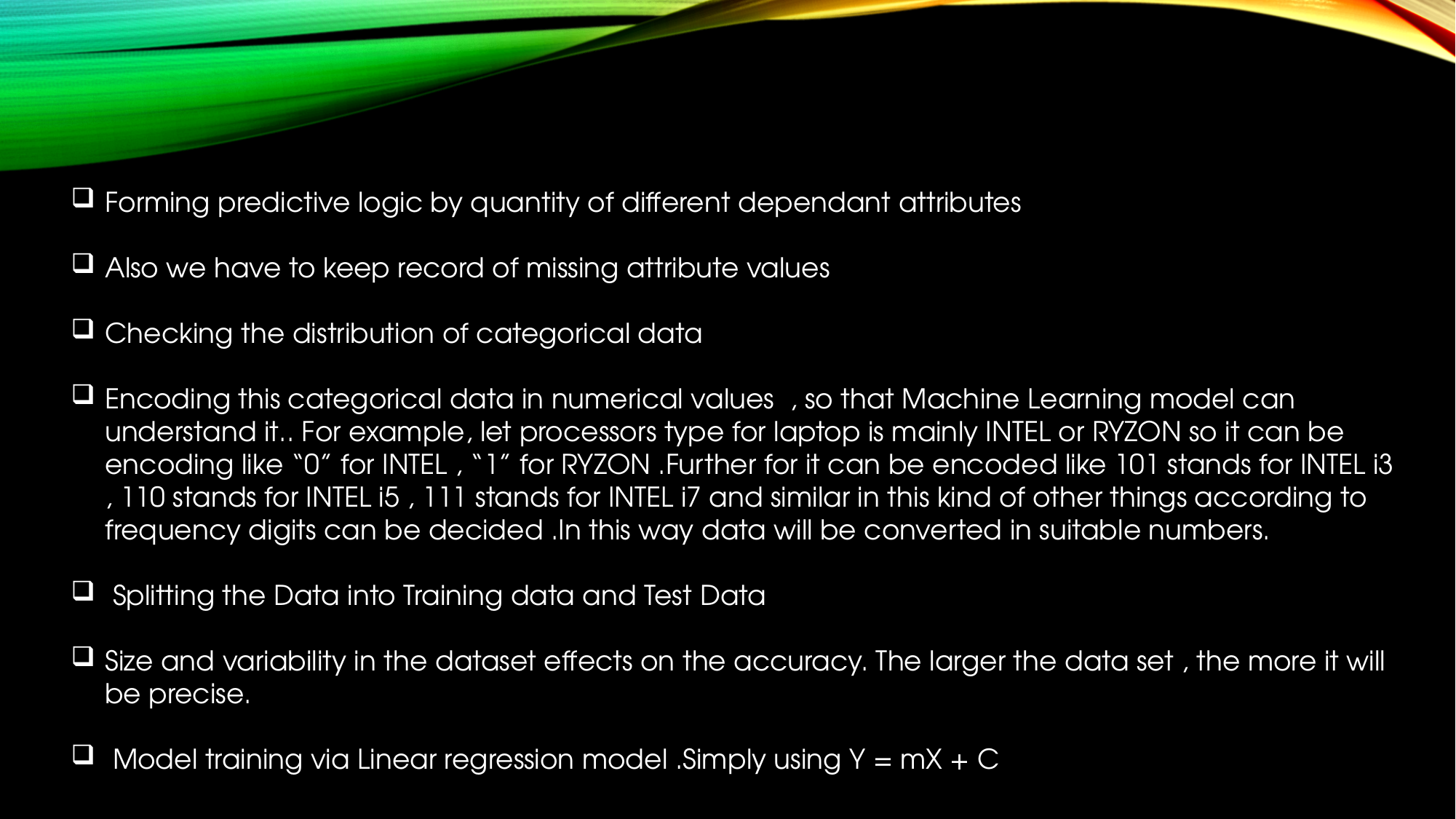

Forming predictive logic by quantity of different dependant attributes

Also we have to keep record of missing attribute values

Checking the distribution of categorical data

Encoding this categorical data in numerical values  , so that Machine Learning model can understand it.. For example, let processors type for laptop is mainly INTEL or RYZON so it can be encoding like “0” for INTEL , “1” for RYZON .Further for it can be encoded like 101 stands for INTEL i3 , 110 stands for INTEL i5 , 111 stands for INTEL i7 and similar in this kind of other things according to frequency digits can be decided .In this way data will be converted in suitable numbers.

 Splitting the Data into Training data and Test Data

Size and variability in the dataset effects on the accuracy. The larger the data set , the more it will be precise.

 Model training via Linear regression model .Simply using Y = mX + C